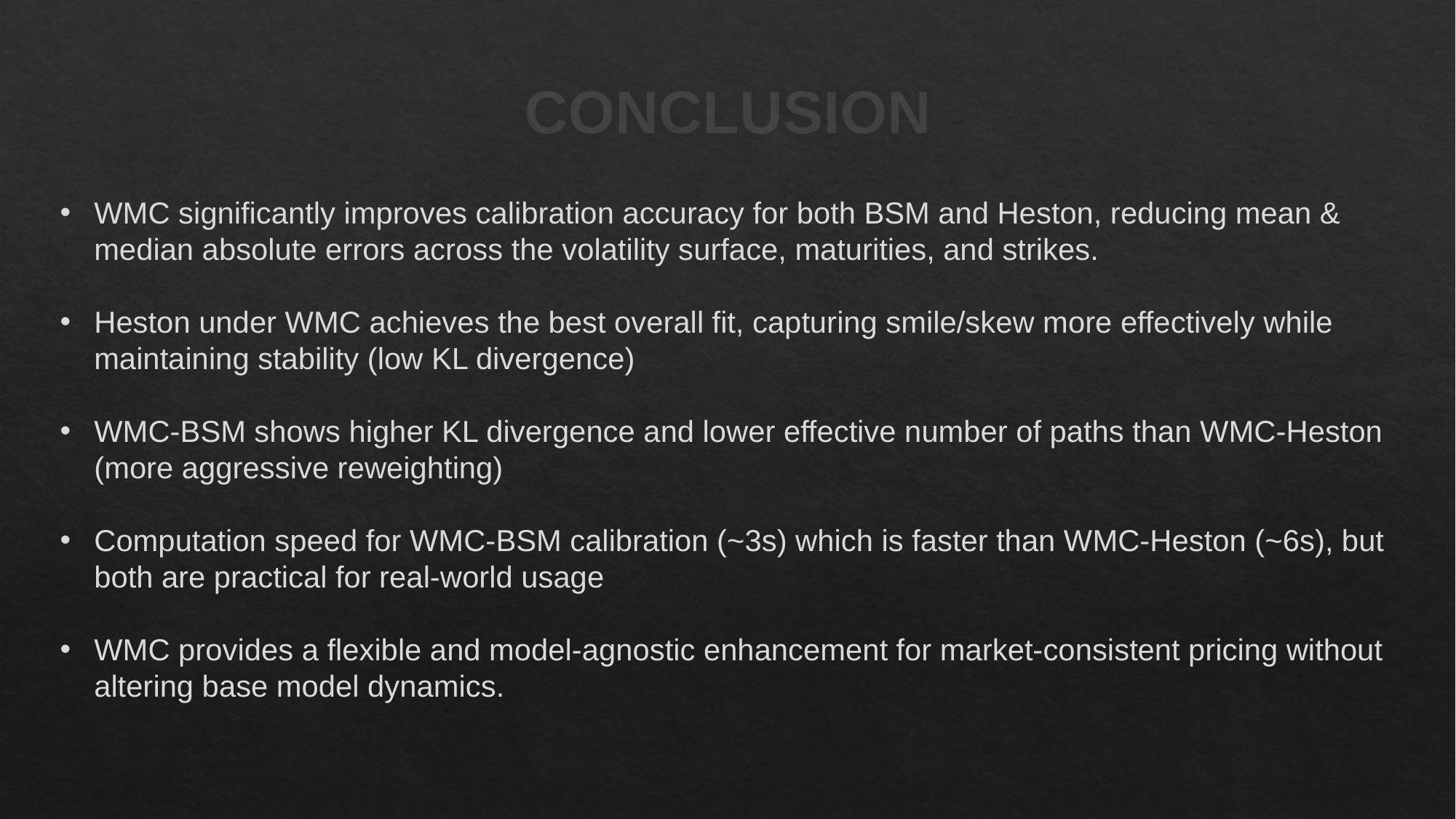

# CONCLUSION
WMC significantly improves calibration accuracy for both BSM and Heston, reducing mean & median absolute errors across the volatility surface, maturities, and strikes.

Heston under WMC achieves the best overall fit, capturing smile/skew more effectively while maintaining stability (low KL divergence)

WMC-BSM shows higher KL divergence and lower effective number of paths than WMC-Heston (more aggressive reweighting)

Computation speed for WMC-BSM calibration (~3s) which is faster than WMC-Heston (~6s), but both are practical for real-world usage

WMC provides a flexible and model-agnostic enhancement for market-consistent pricing without altering base model dynamics.